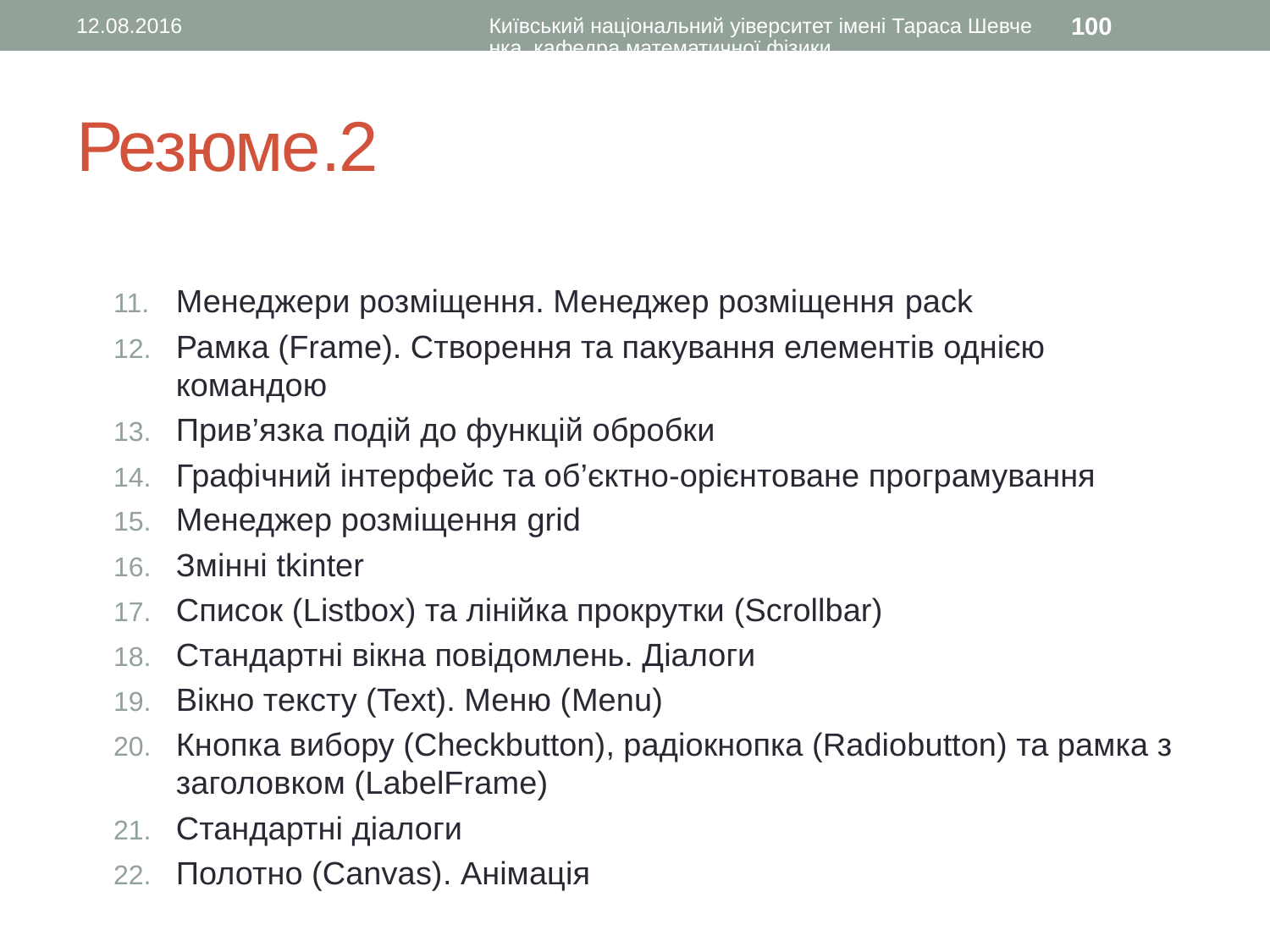

12.08.2016
Київський національний уіверситет імені Тараса Шевченка, кафедра математичної фізики
100
# Резюме.2

Менеджери розміщення. Менеджер розміщення pack
Рамка (Frame). Створення та пакування елементів однією командою
Прив’язка подій до функцій обробки
Графічний інтерфейс та об’єктно-орієнтоване програмування
Менеджер розміщення grid
Змінні tkinter
Список (Listbox) та лінійка прокрутки (Scrollbar)
Стандартні вікна повідомлень. Діалоги
Вікно тексту (Text). Меню (Menu)
Кнопка вибору (Checkbutton), радіокнопка (Radiobutton) та рамка з заголовком (LabelFrame)
Стандартні діалоги
Полотно (Canvas). Анімація